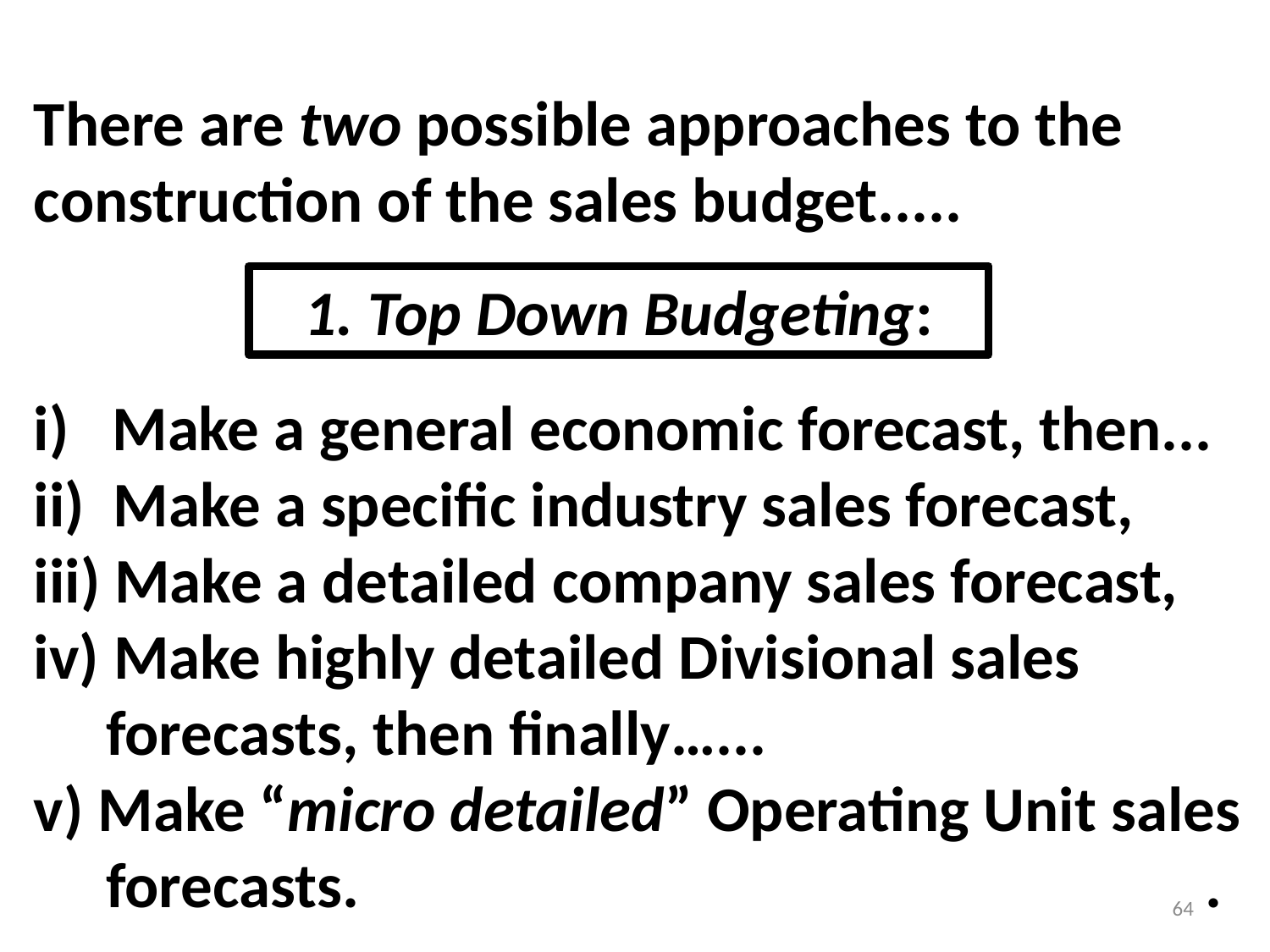

There are two possible approaches to the
construction of the sales budget.....

i)   Make a general economic forecast, then...
ii)  Make a specific industry sales forecast,
iii) Make a detailed company sales forecast,
iv) Make highly detailed Divisional sales
     forecasts, then finally…...
v) Make “micro detailed” Operating Unit sales
     forecasts.     						  .
   1. Top Down Budgeting:
64